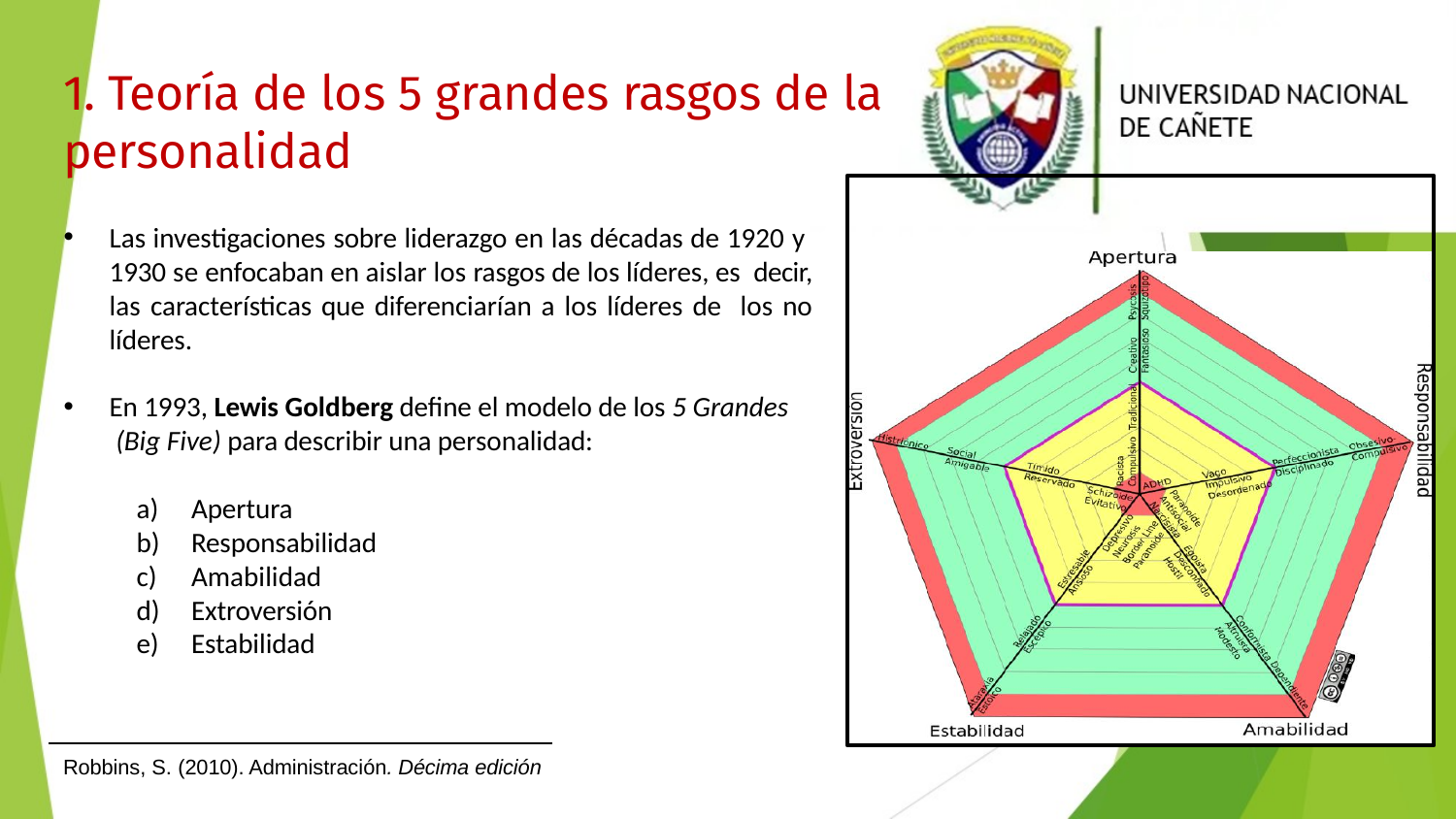

# 1. Teoría de los 5 grandes rasgos de la
personalidad

Las investigaciones sobre liderazgo en las décadas de 1920 y  1930 se enfocaban en aislar los rasgos de los líderes, es  decir, las características que diferenciarían a los líderes de  los no líderes.

En 1993, Lewis Goldberg define el modelo de los 5 Grandes  (Big Five) para describir una personalidad:

Apertura
Responsabilidad
Amabilidad
Extroversión
Estabilidad
Robbins, S. (2010). Administración. Décima edición